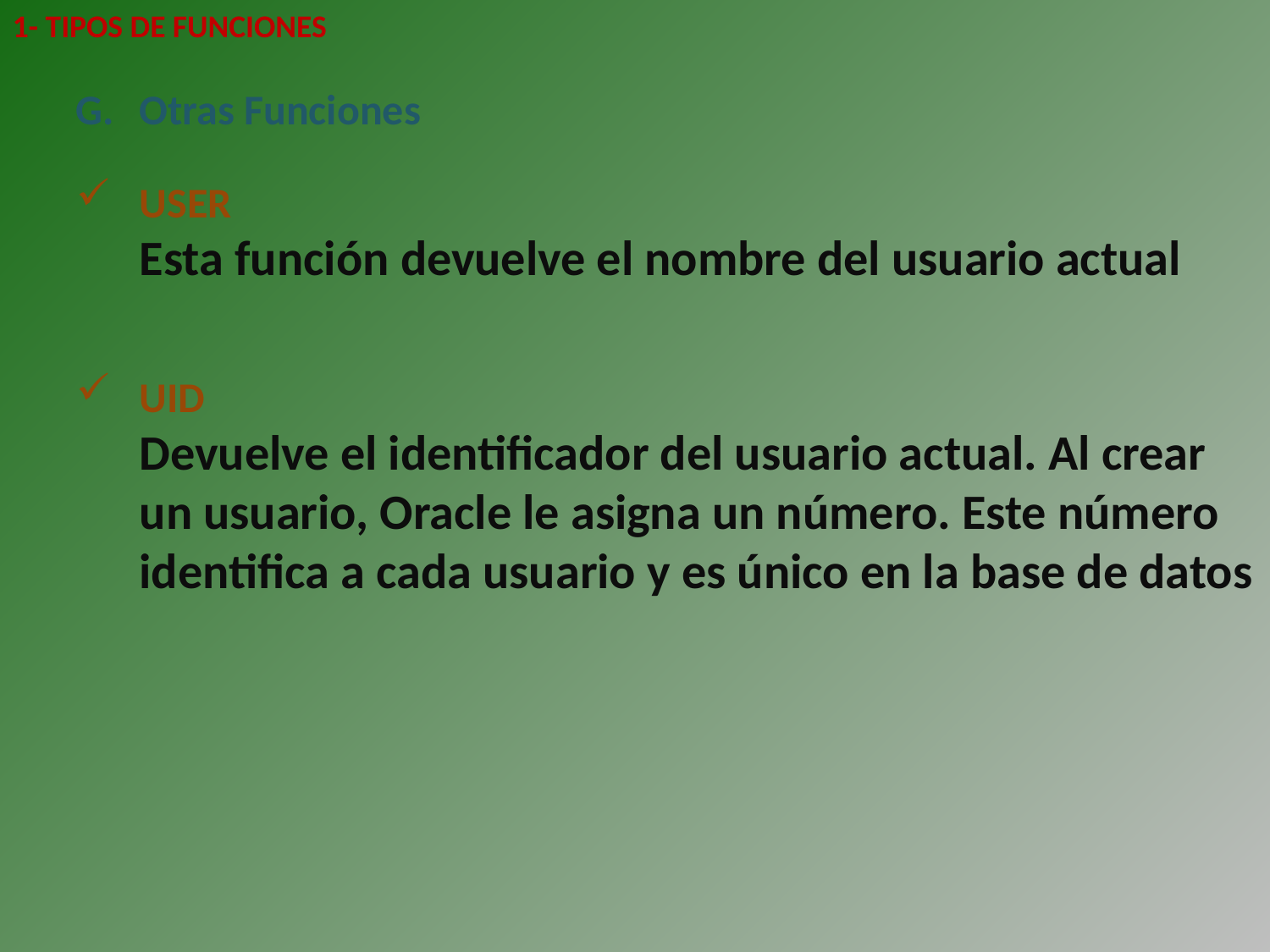

1- TIPOS DE FUNCIONES

Otras Funciones

USER
	Esta función devuelve el nombre del usuario actual

UID
	Devuelve el identificador del usuario actual. Al crear un usuario, Oracle le asigna un número. Este número identifica a cada usuario y es único en la base de datos